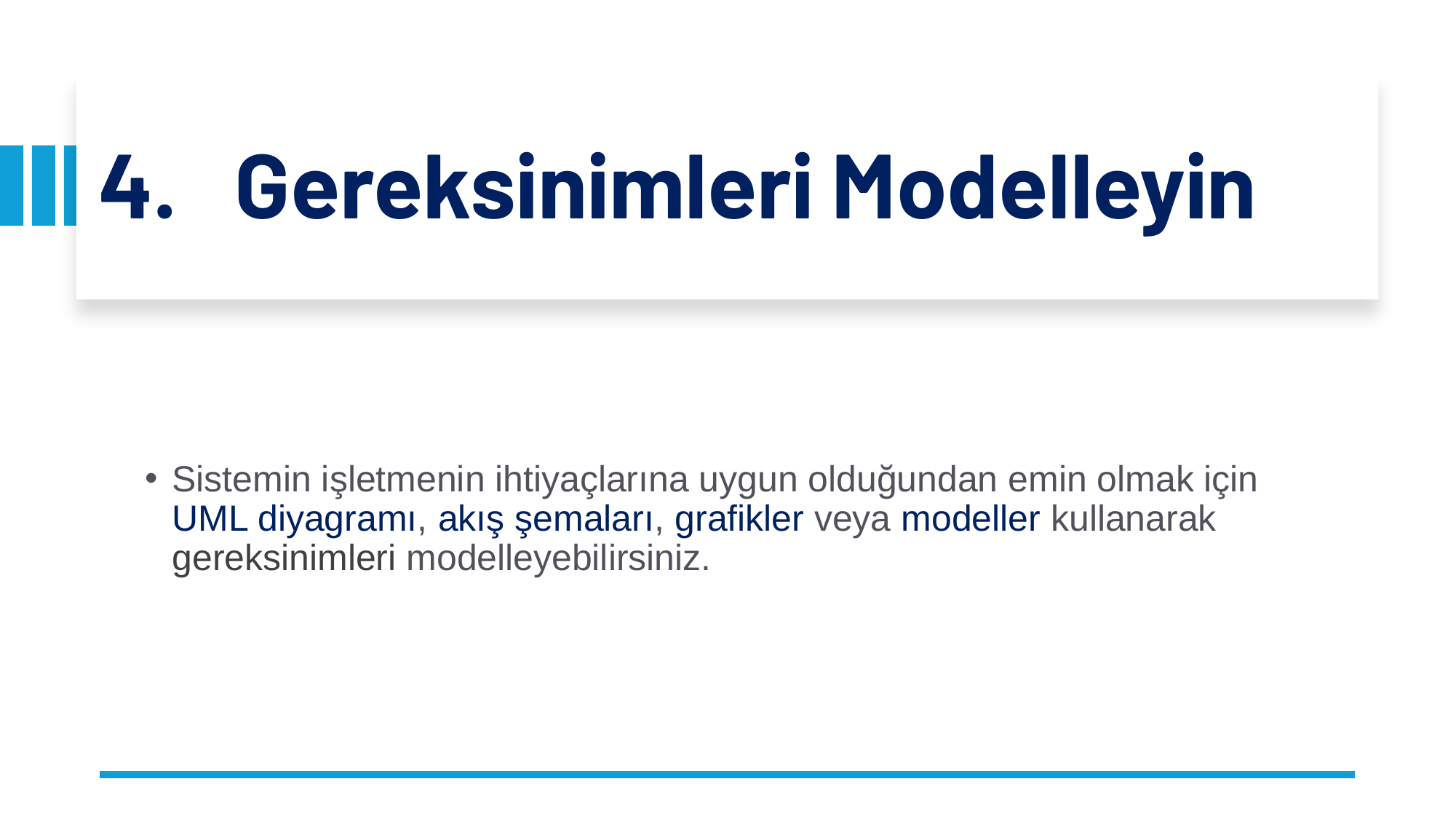

# Gereksinimleri Modelleyin

Sistemin işletmenin ihtiyaçlarına uygun olduğundan emin olmak için UML diyagramı, akış şemaları, grafikler veya modeller kullanarak gereksinimleri modelleyebilirsiniz.